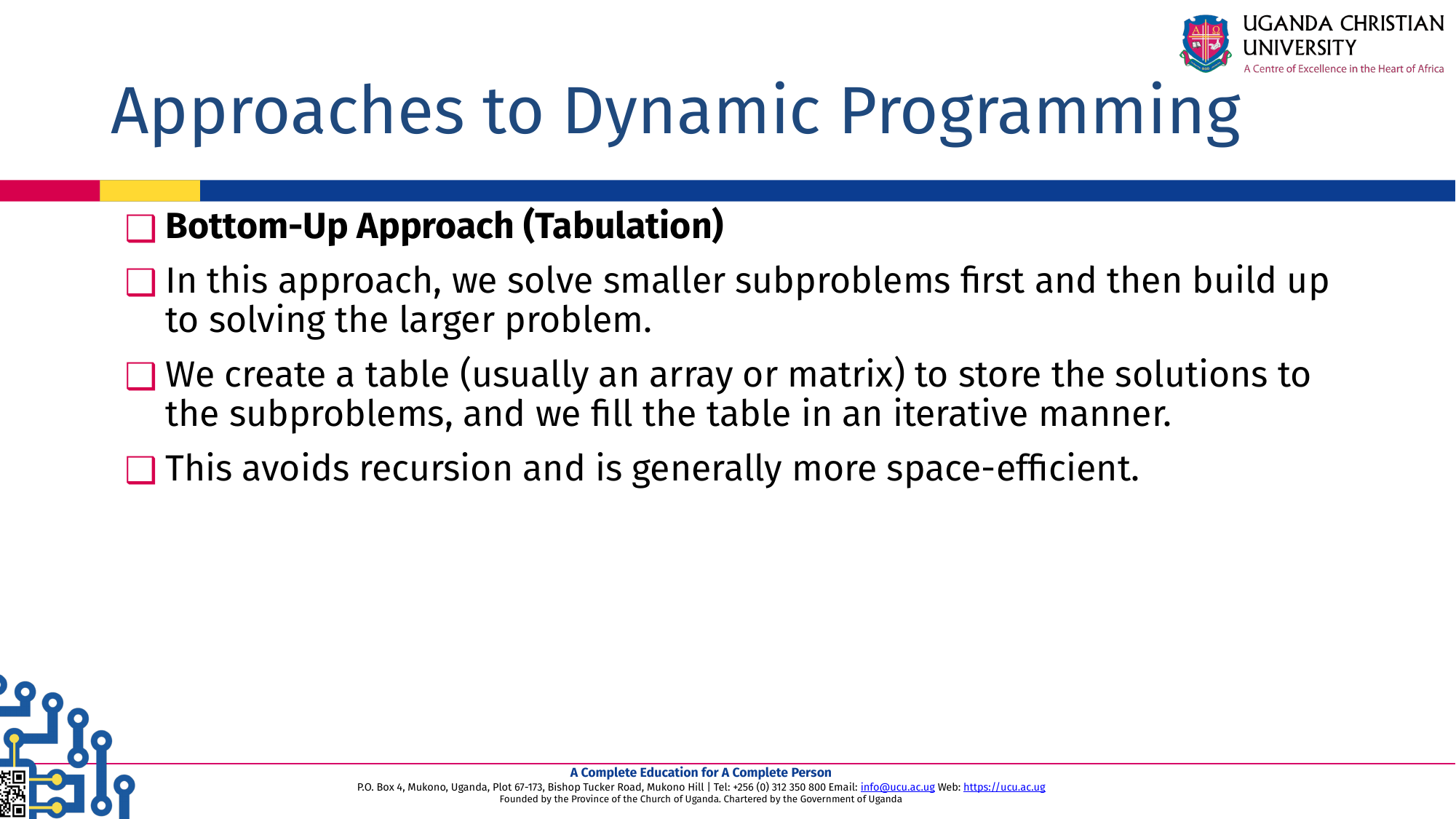

# Approaches to Dynamic Programming
Bottom-Up Approach (Tabulation)
In this approach, we solve smaller subproblems first and then build up to solving the larger problem.
We create a table (usually an array or matrix) to store the solutions to the subproblems, and we fill the table in an iterative manner.
This avoids recursion and is generally more space-efficient.